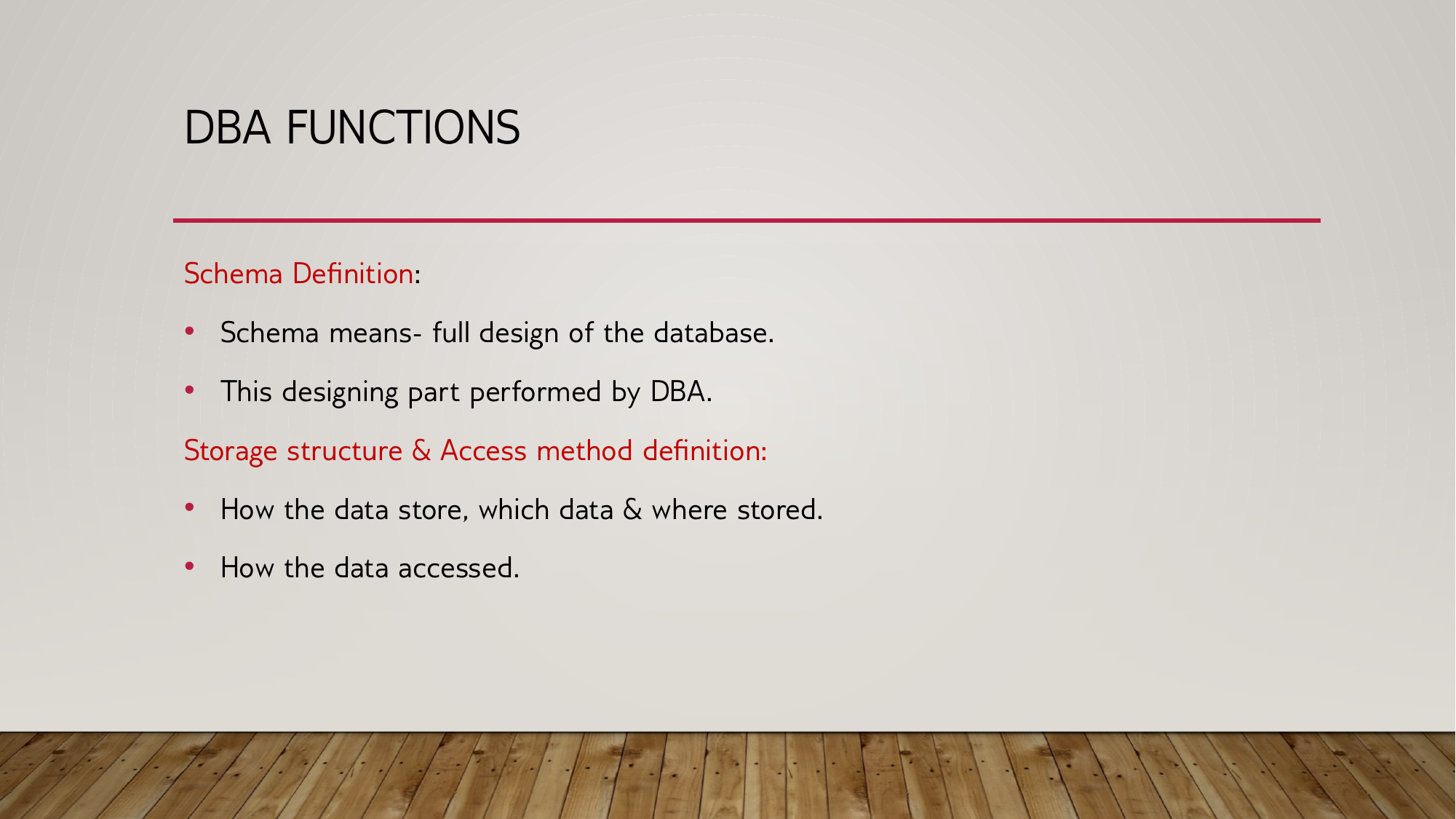

# Dba functions
Schema Definition:
 Schema means- full design of the database.
 This designing part performed by DBA.
Storage structure & Access method definition:
 How the data store, which data & where stored.
 How the data accessed.